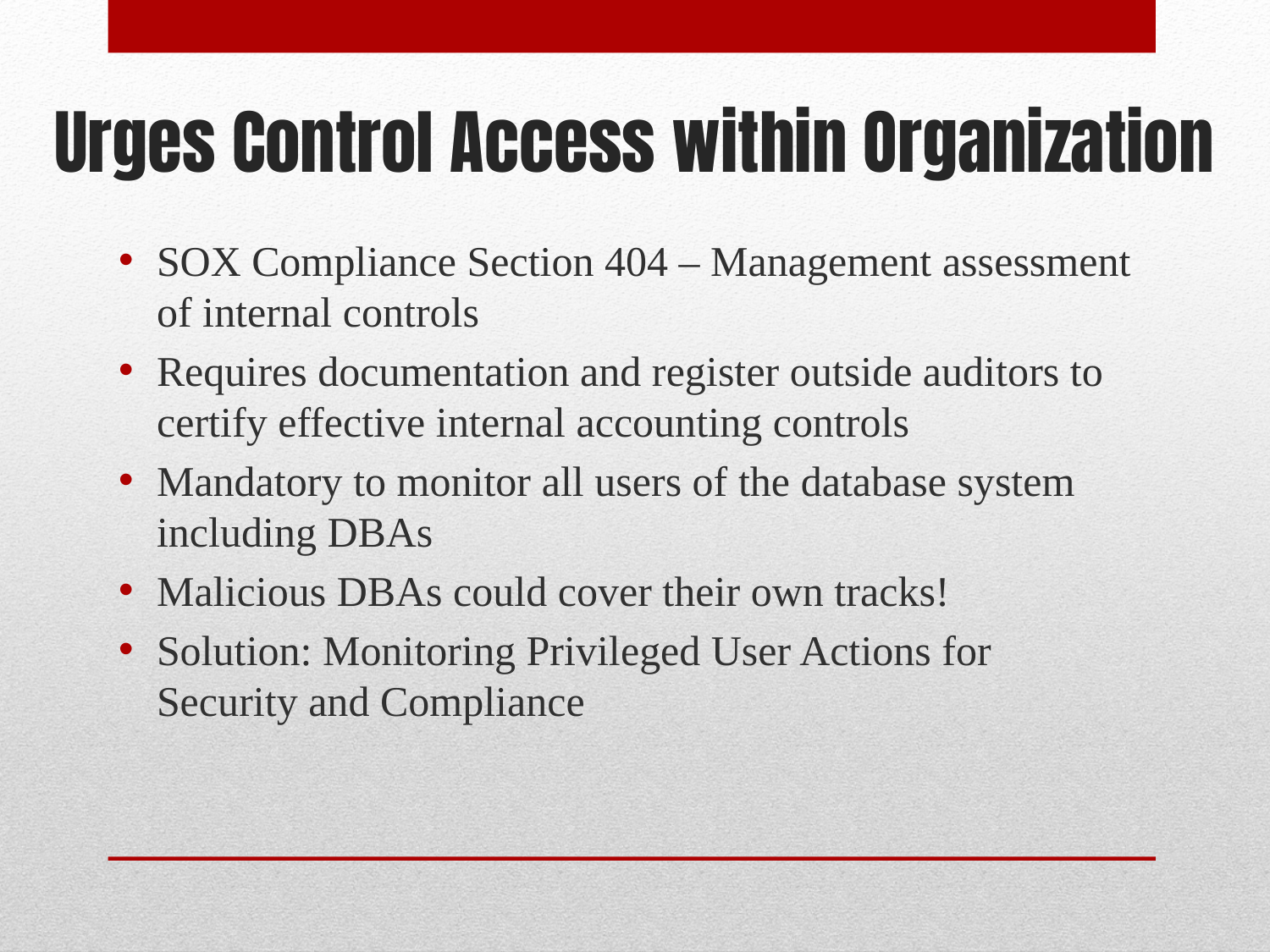

Urges Control Access within Organization
SOX Compliance Section 404 – Management assessment of internal controls
Requires documentation and register outside auditors to certify effective internal accounting controls
Mandatory to monitor all users of the database system including DBAs
Malicious DBAs could cover their own tracks!
Solution: Monitoring Privileged User Actions for Security and Compliance